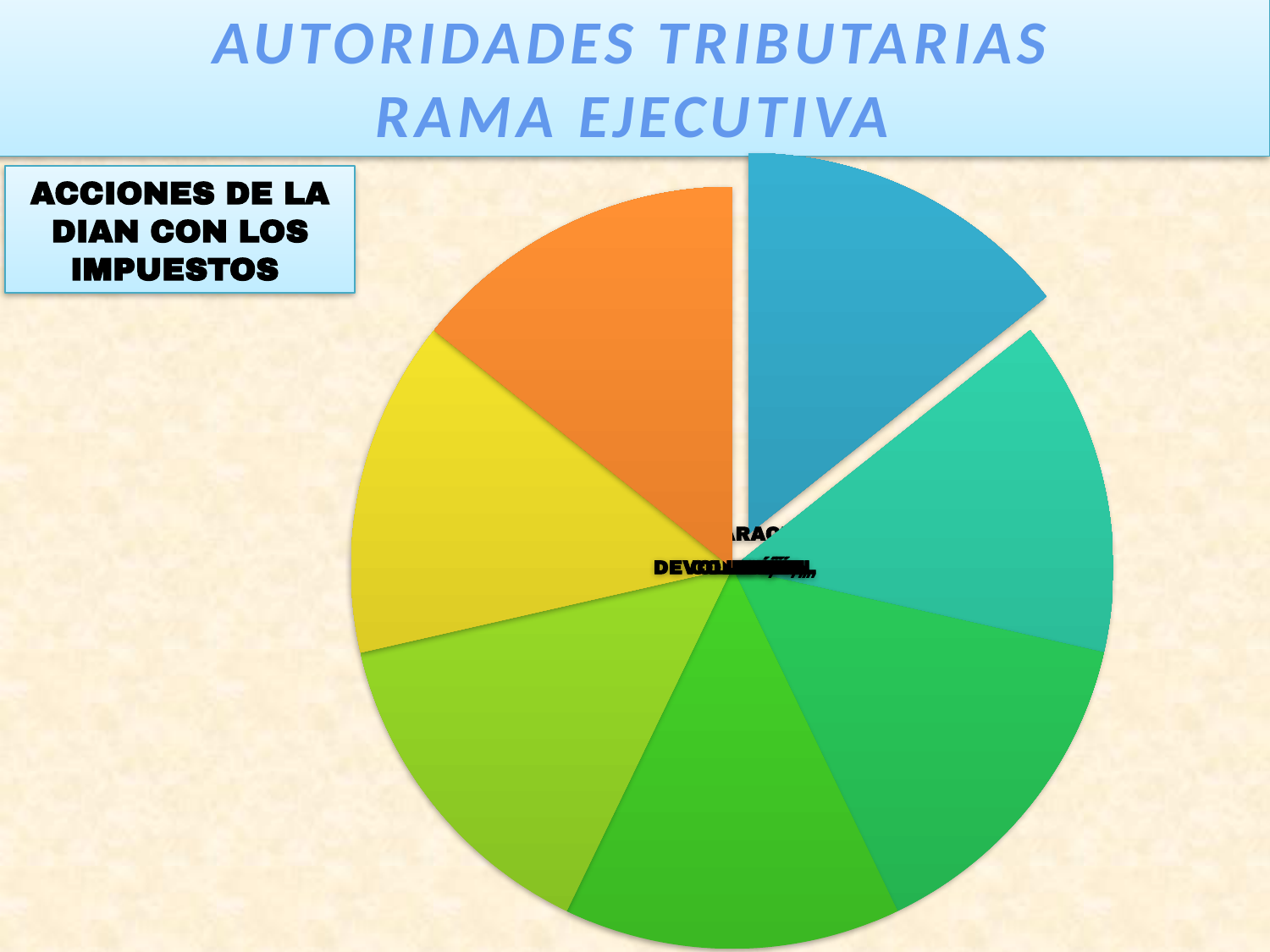

# AUTORIDADES TRIBUTARIAS RAMA EJECUTIVA
ACCIONES DE LA DIAN CON LOS IMPUESTOS
DECLARACIÓN
RECAUDACIÓN,
FISCALIZACIÓN,
LIQUIDACIÓN,
DISCUSIÓN,
COBRO,
DEVOLUCIÓN,